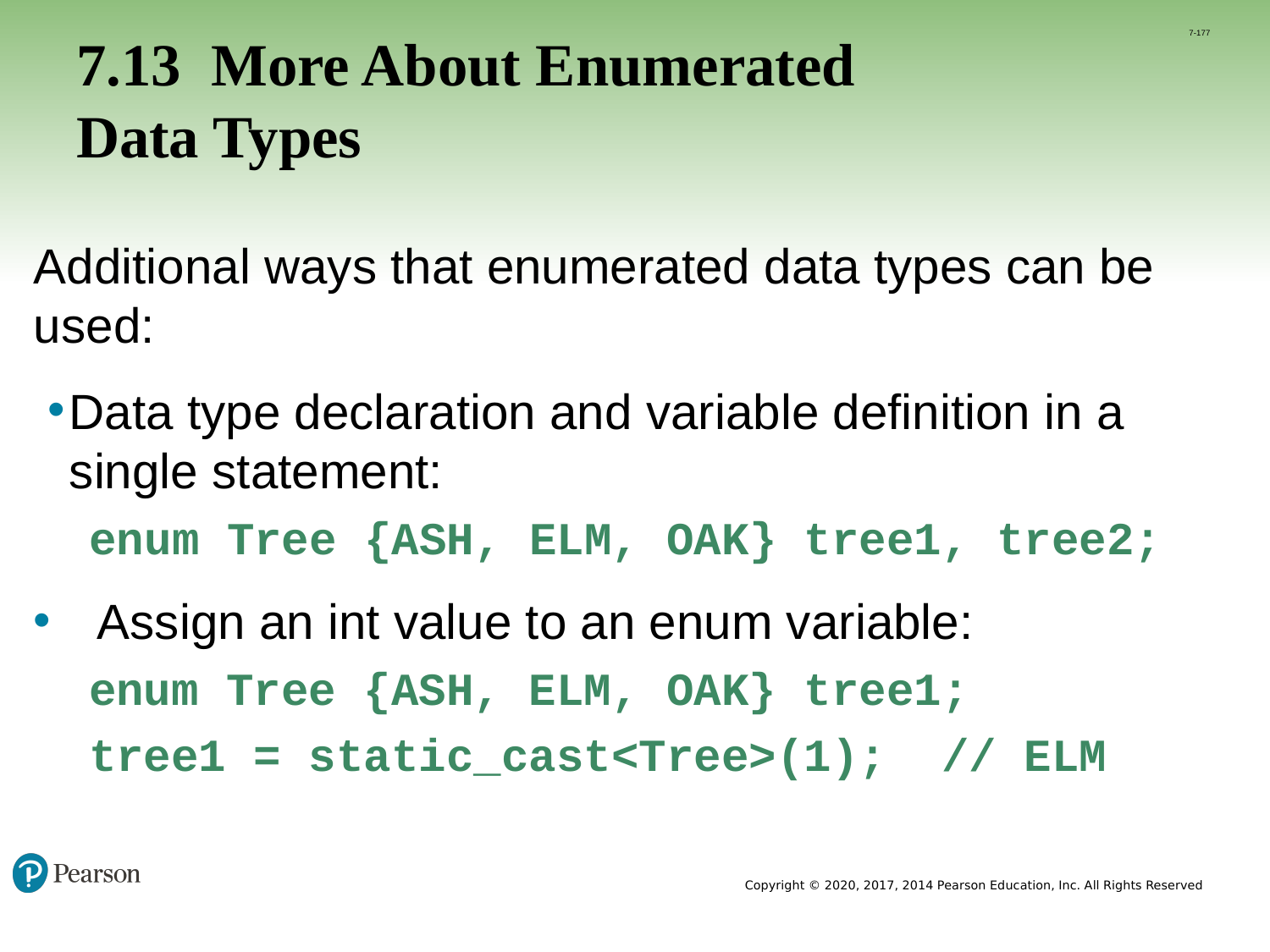

7-177
# 7.13  More About Enumerated Data Types
Additional ways that enumerated data types can be used:
Data type declaration and variable definition in a single statement:
enum Tree {ASH, ELM, OAK} tree1, tree2;
Assign an int value to an enum variable:
  enum Tree {ASH, ELM, OAK} tree1;
  tree1 = static_cast<Tree>(1);  // ELM